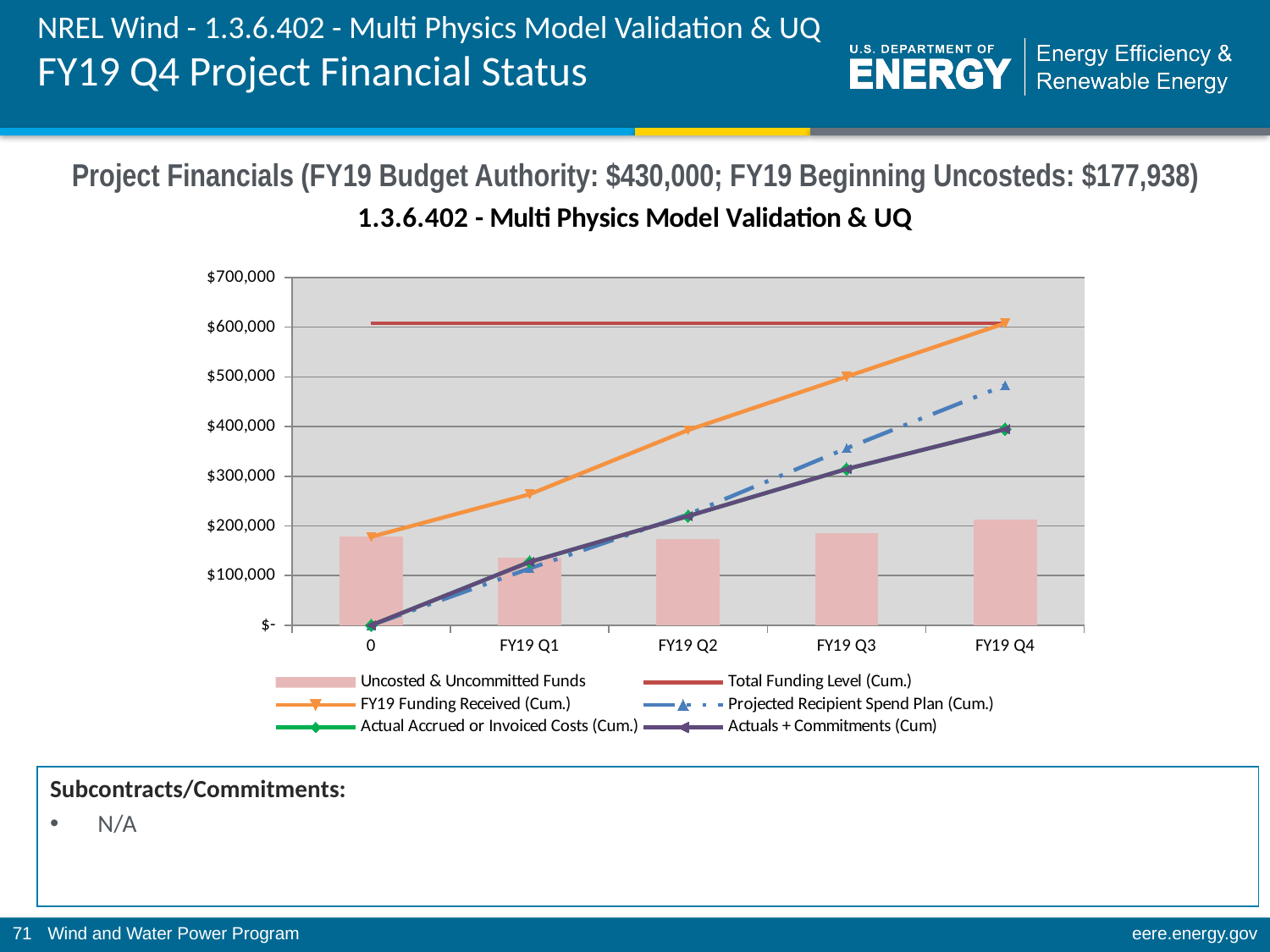

# NREL Wind - 1.3.6.402 - Multi Physics Model Validation & UQ FY19 Q4 Project Financial Status
Project Financials (FY19 Budget Authority: $430,000; FY19 Beginning Uncosteds: $177,938)

### Chart

| Category | Uncosted & Uncommitted Funds | Total Funding Level (Cum.) | FY19 Funding Received (Cum.) | Projected Recipient Spend Plan (Cum.) | Actual Accrued or Invoiced Costs (Cum.) | Actuals + Commitments (Cum) |
|---|---|---|---|---|---|---|
| 0 | 177938.0 | 607938.0 | 177938.0 | 0.0 | 0.0 | 0.0 |
| FY19 Q1 | 136163.0 | 607938.0 | 263608.0 | 114358.0 | 127445.0 | 127445.0 |
| FY19 Q2 | 173244.0 | 607938.0 | 392936.0 | 223074.0 | 219692.0 | 219692.0 |
| FY19 Q3 | 185913.0 | 607938.0 | 500438.0 | 356301.0 | 314525.0 | 314525.0 |
| FY19 Q4 | 213174.0 | 607938.0 | 607938.0 | 483137.0 | 394764.0 | 394764.0 |
Subcontracts/Commitments:
N/A